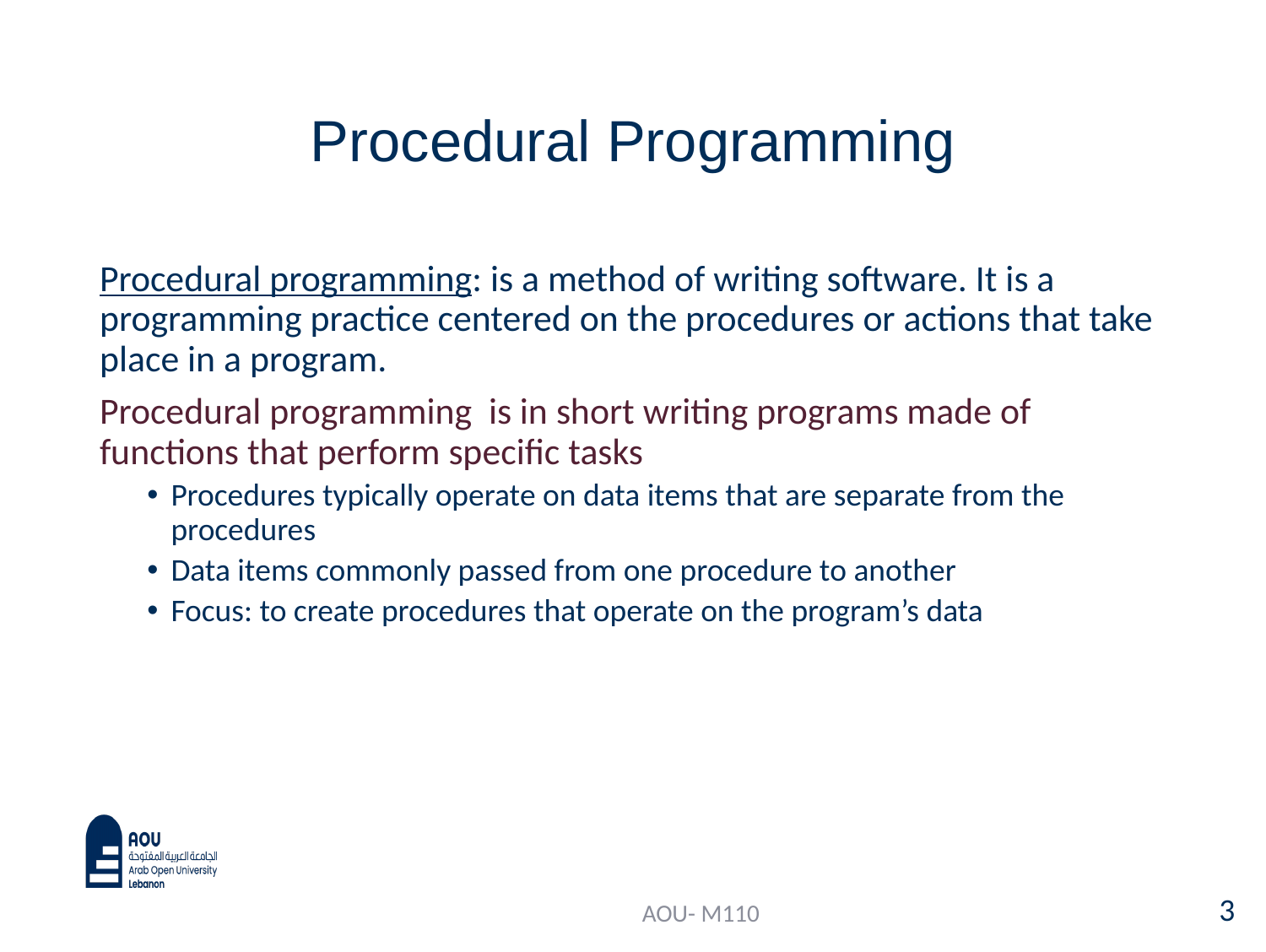

# Procedural Programming
Procedural programming: is a method of writing software. It is a programming practice centered on the procedures or actions that take place in a program.
Procedural programming  is in short writing programs made of functions that perform specific tasks
Procedures typically operate on data items that are separate from the procedures
Data items commonly passed from one procedure to another
Focus: to create procedures that operate on the program’s data

3
AOU- M110